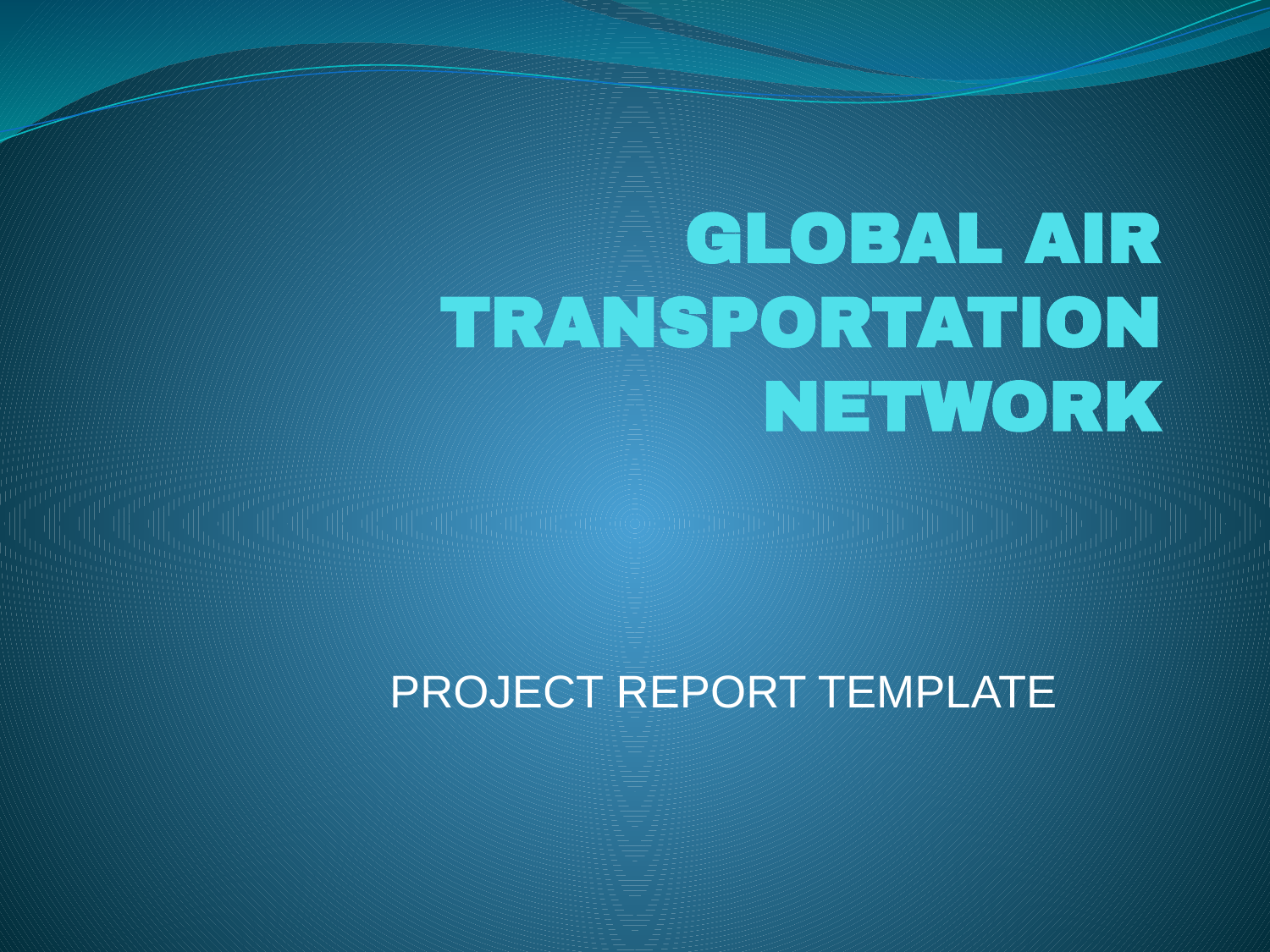

# GLOBAL AIR TRANSPORTATION NETWORK
PROJECT REPORT TEMPLATE